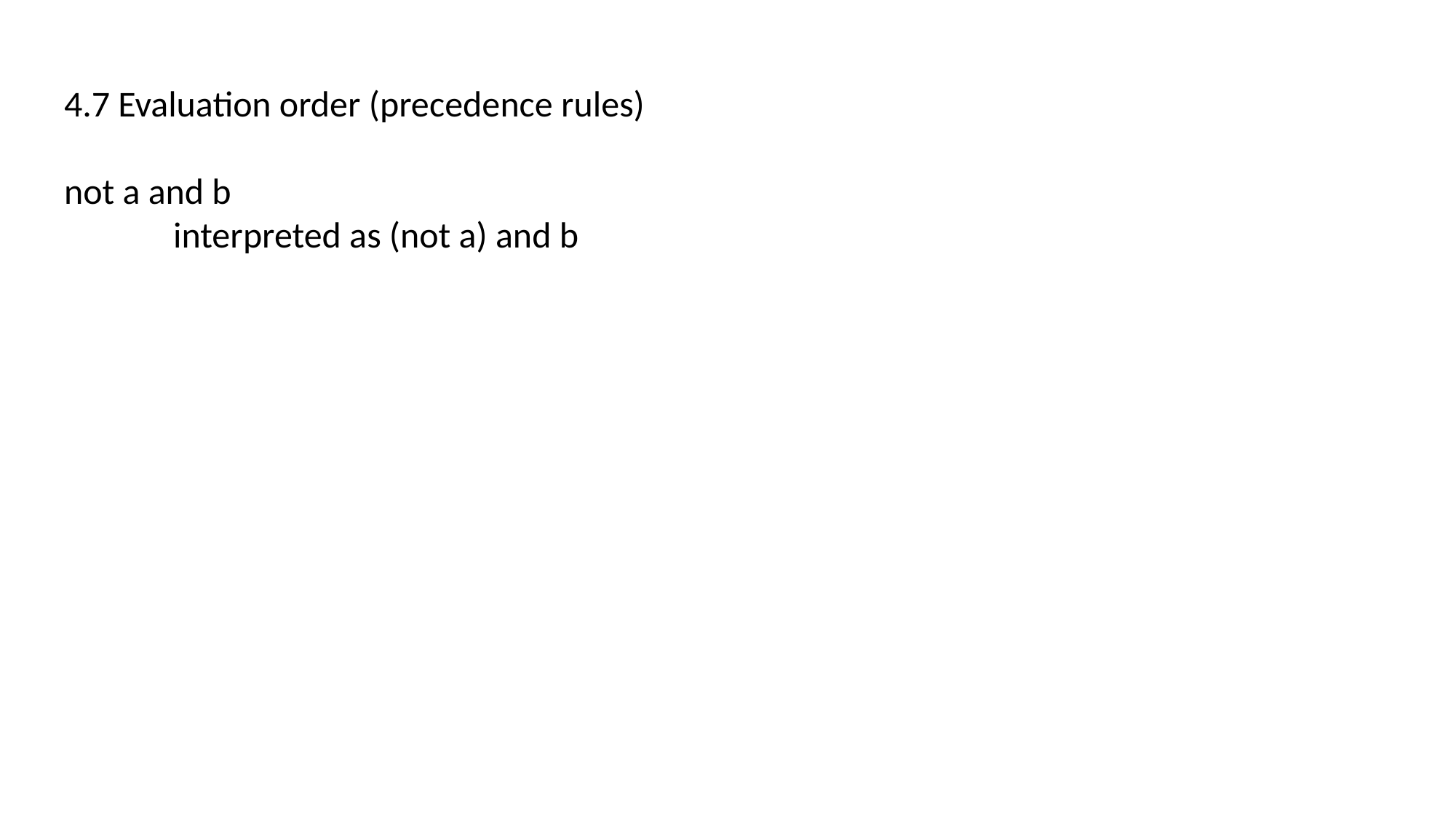

4.7 Evaluation order (precedence rules)

not a and b
	interpreted as (not a) and b